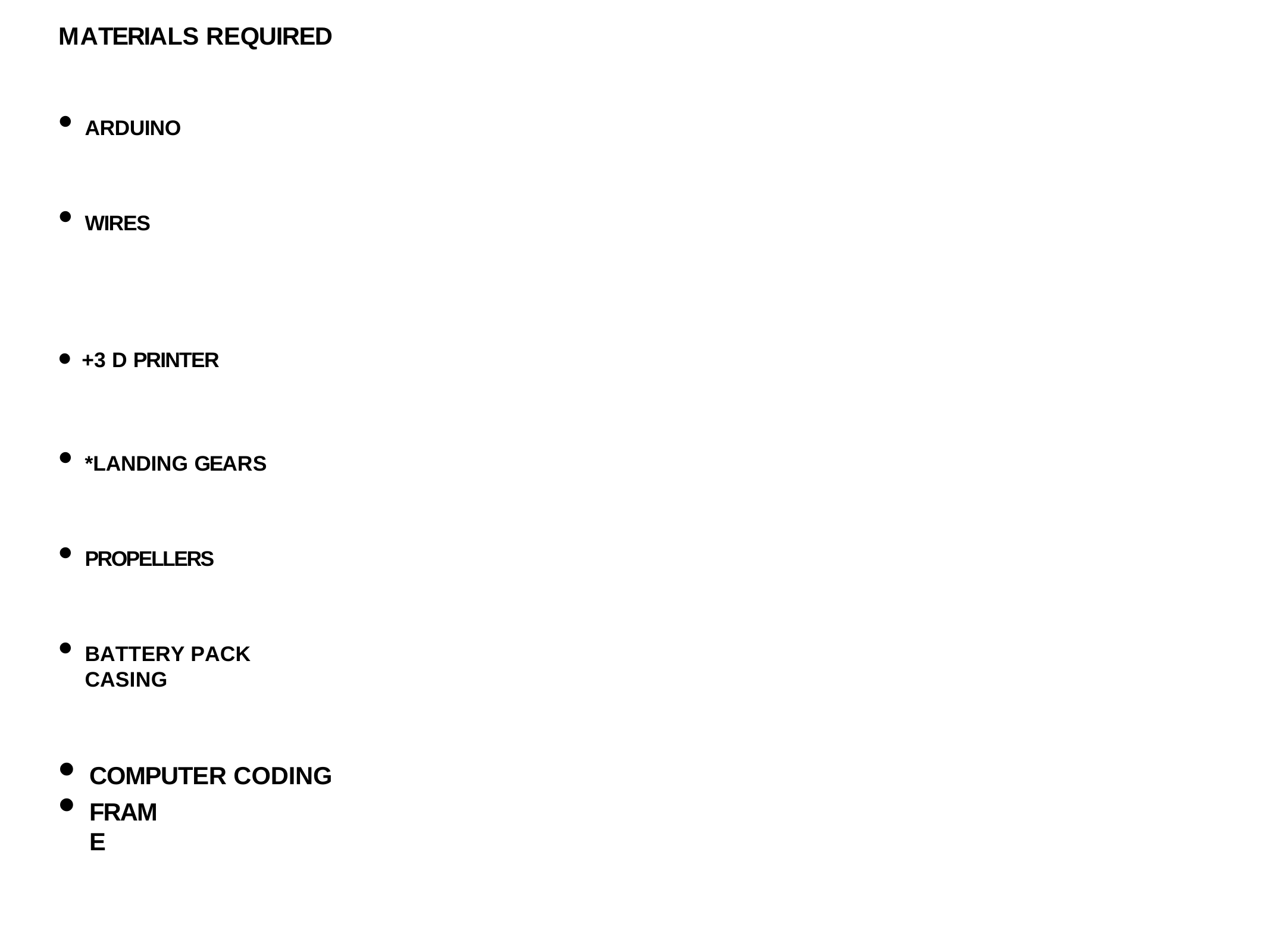

MATERIALS REQUIRED

ARDUINO

WIRES

• +3 D PRINTER

*LANDING GEARS

PROPELLERS

BATTERY PACK CASING

COMPUTER CODING
FRAME